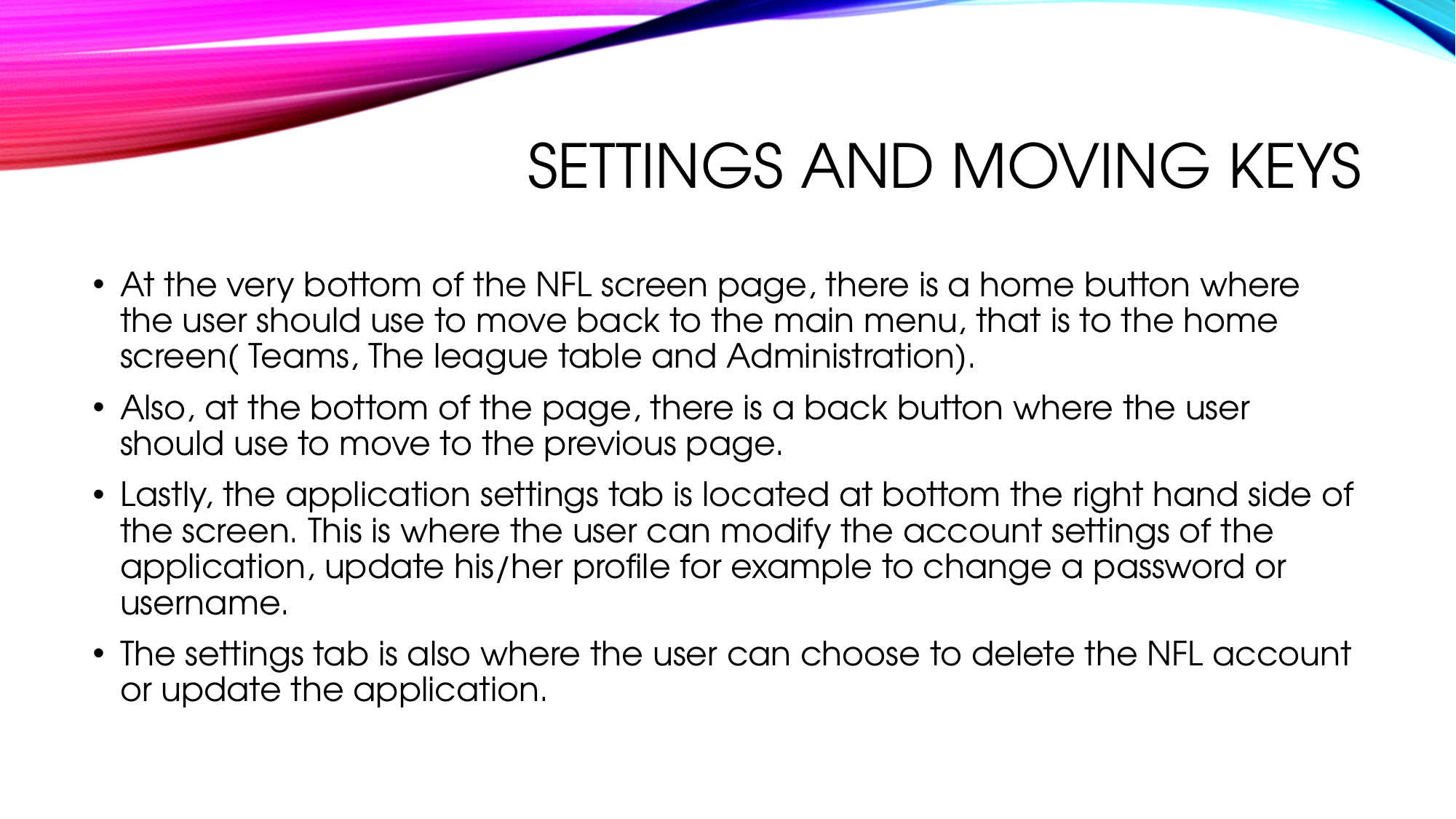

# Settings and moving keys
At the very bottom of the NFL screen page, there is a home button where the user should use to move back to the main menu, that is to the home screen( Teams, The league table and Administration).
Also, at the bottom of the page, there is a back button where the user should use to move to the previous page.
Lastly, the application settings tab is located at bottom the right hand side of the screen. This is where the user can modify the account settings of the application, update his/her profile for example to change a password or username.
The settings tab is also where the user can choose to delete the NFL account or update the application.